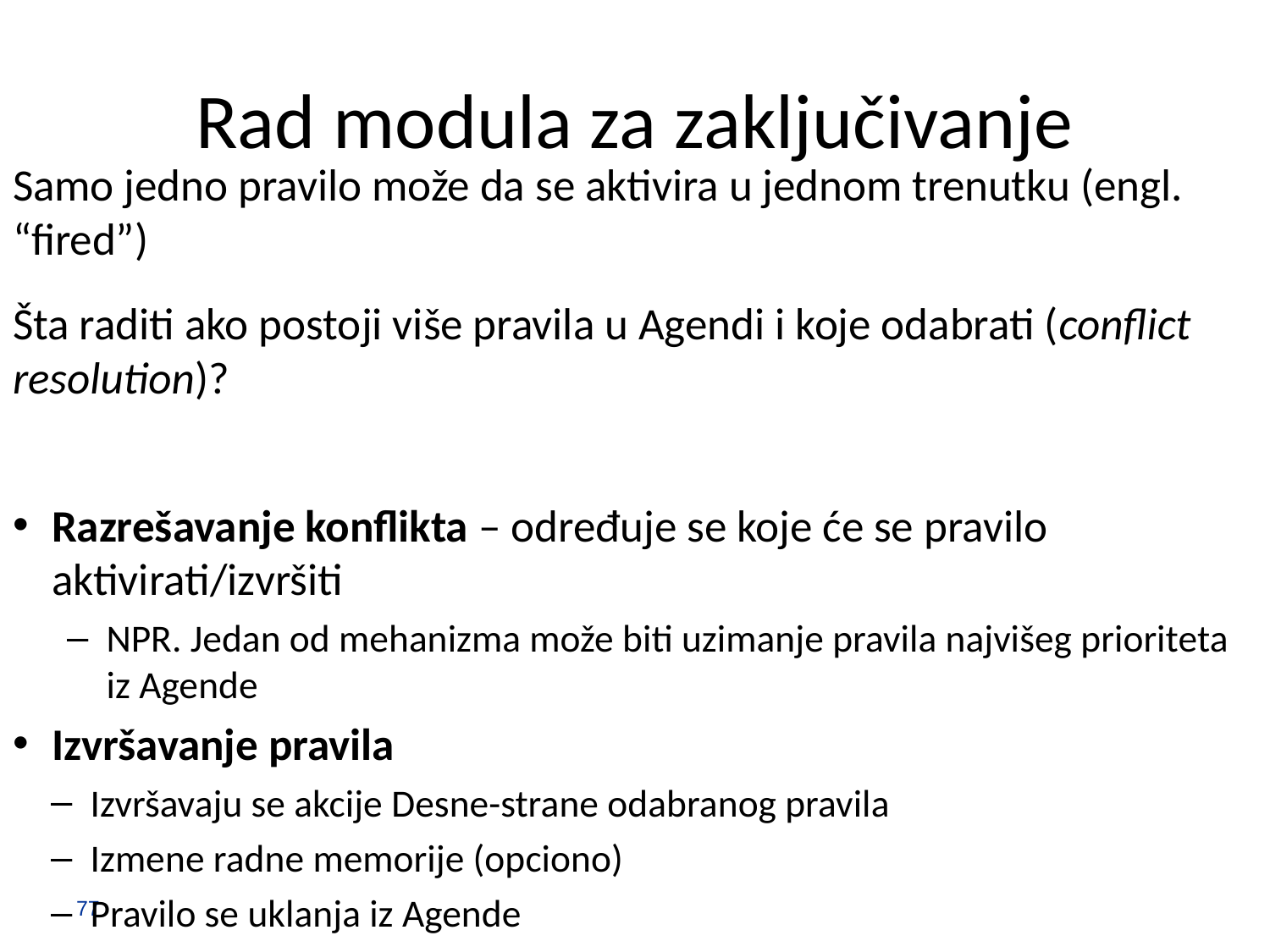

# Rad modula za zaključivanje
Samo jedno pravilo može da se aktivira u jednom trenutku (engl. “fired”)
Šta raditi ako postoji više pravila u Agendi i koje odabrati (conflict resolution)?

Razrešavanje konflikta – određuje se koje će se pravilo aktivirati/izvršiti
NPR. Jedan od mehanizma može biti uzimanje pravila najvišeg prioriteta iz Agende
Izvršavanje pravila
Izvršavaju se akcije Desne-strane odabranog pravila
Izmene radne memorije (opciono)
Pravilo se uklanja iz Agende

77